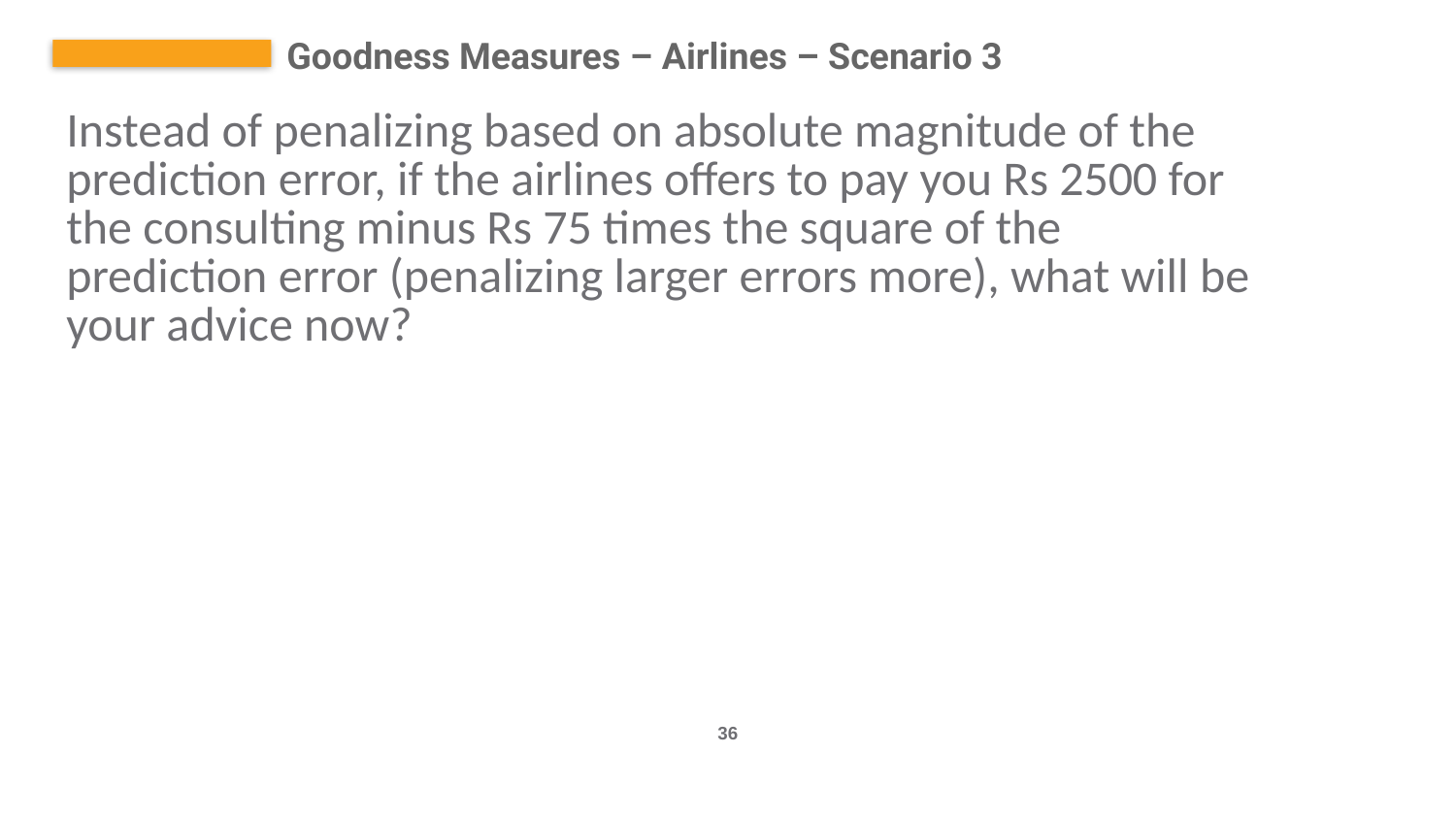

Goodness Measures – Airlines – Scenario 3
| Instead of penalizing based on absolute magnitude of the prediction error, if the airlines offers to pay you Rs 2500 for the consulting minus Rs 75 times the square of the prediction error (penalizing larger errors more), what will be your advice now? |
| --- |